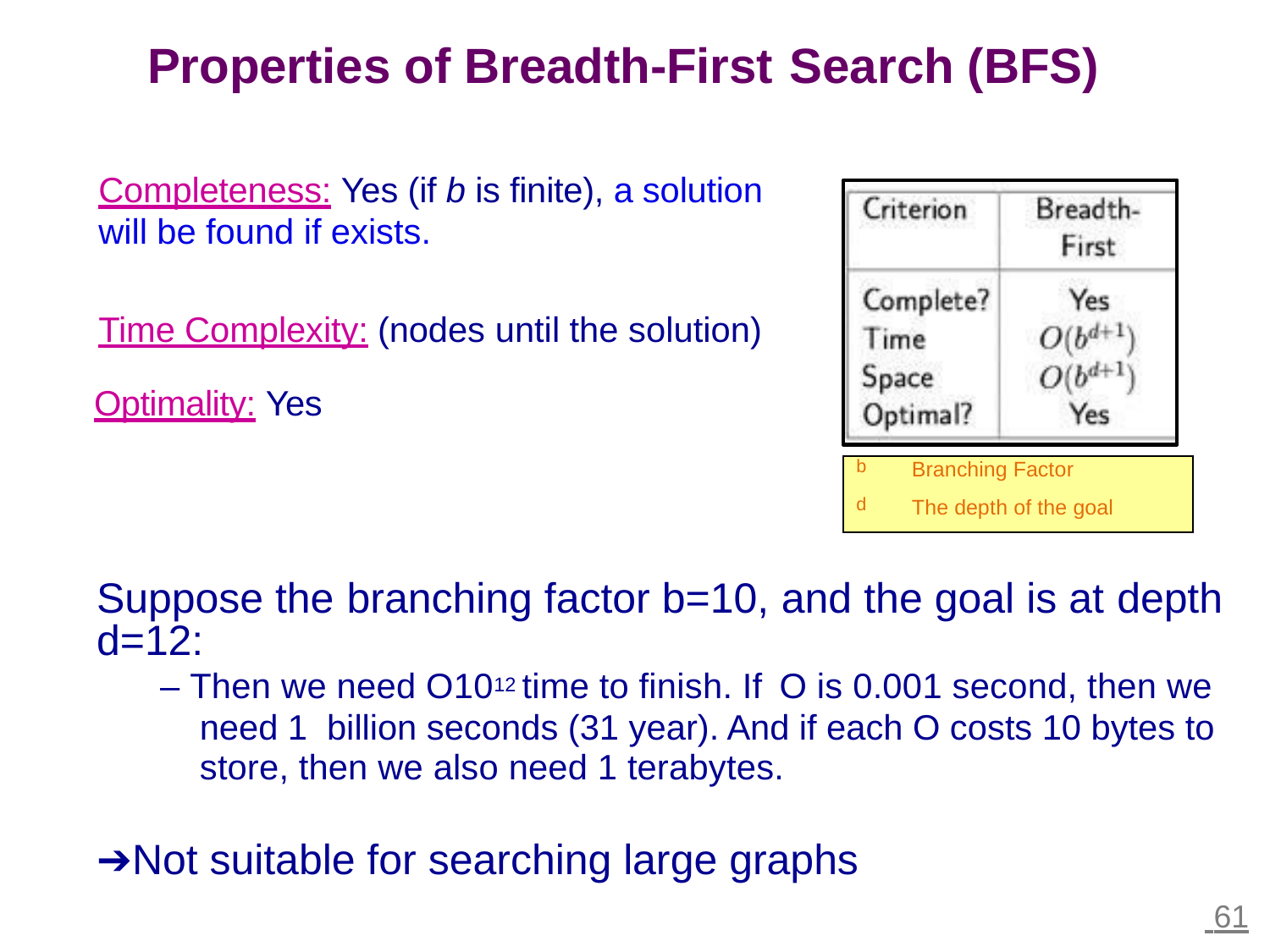

Properties of Breadth-First
Search
(BFS)
Completeness: Yes (if b is finite), a solution
will be found if exists.

Time Complexity: (nodes
until the solution)

Optimality: Yes

b        Branching Factor
d        The depth of the goal

Suppose the
branching factor b=10,
and the goal is at
depth
d=12:
– Then we need O1012 time to finish. If
O is 0.001 second, then we
need 1  billion seconds (31 year). And if each O costs 10 bytes to
store, then we also need 1 terabytes.
➔Not suitable for searching large graphs
 61